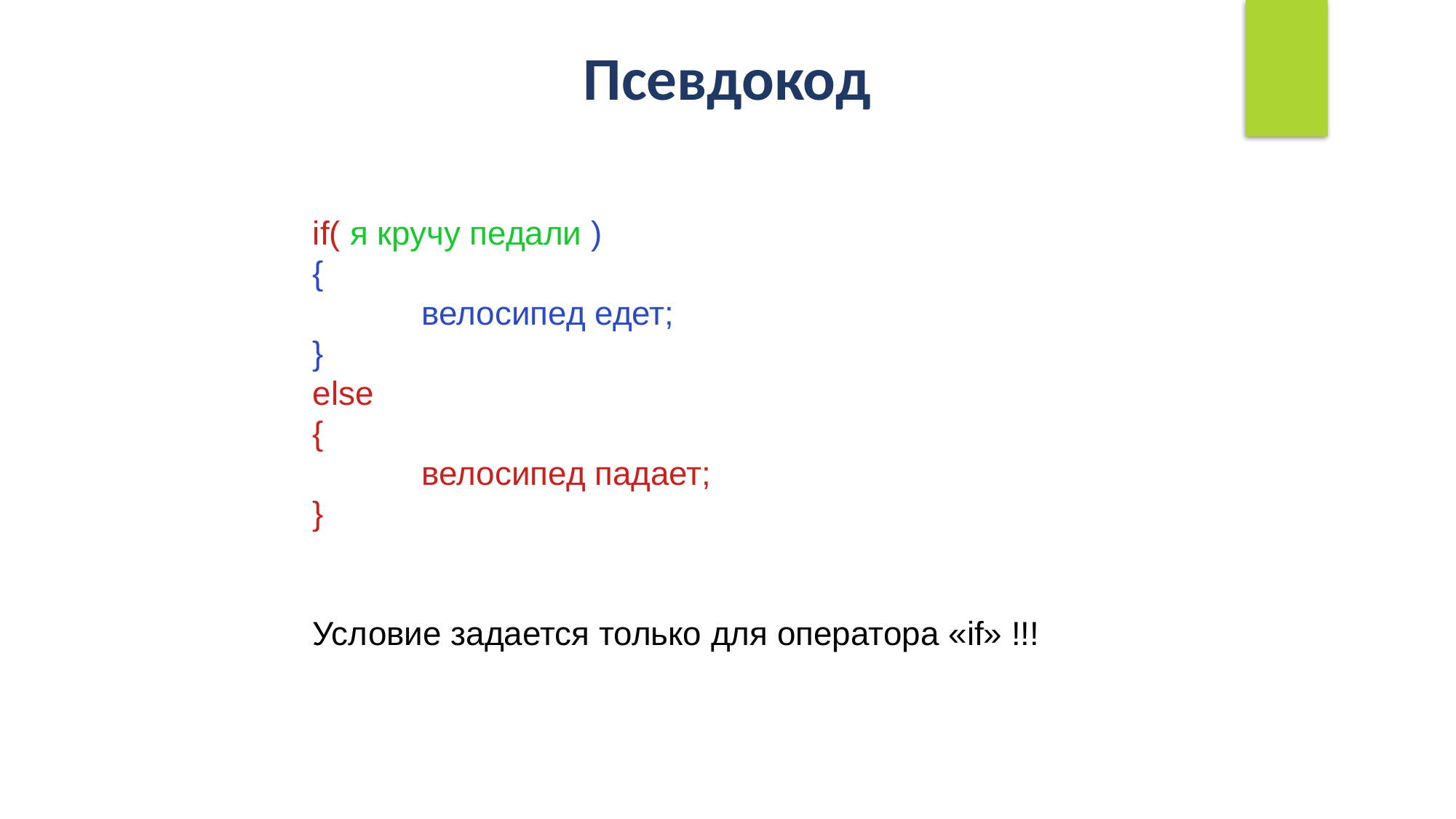

Псевдокод
if( я кручу педали )
{
	велосипед едет;
}
else
{
	велосипед падает;
}

Условие задается только для оператора «if» !!!